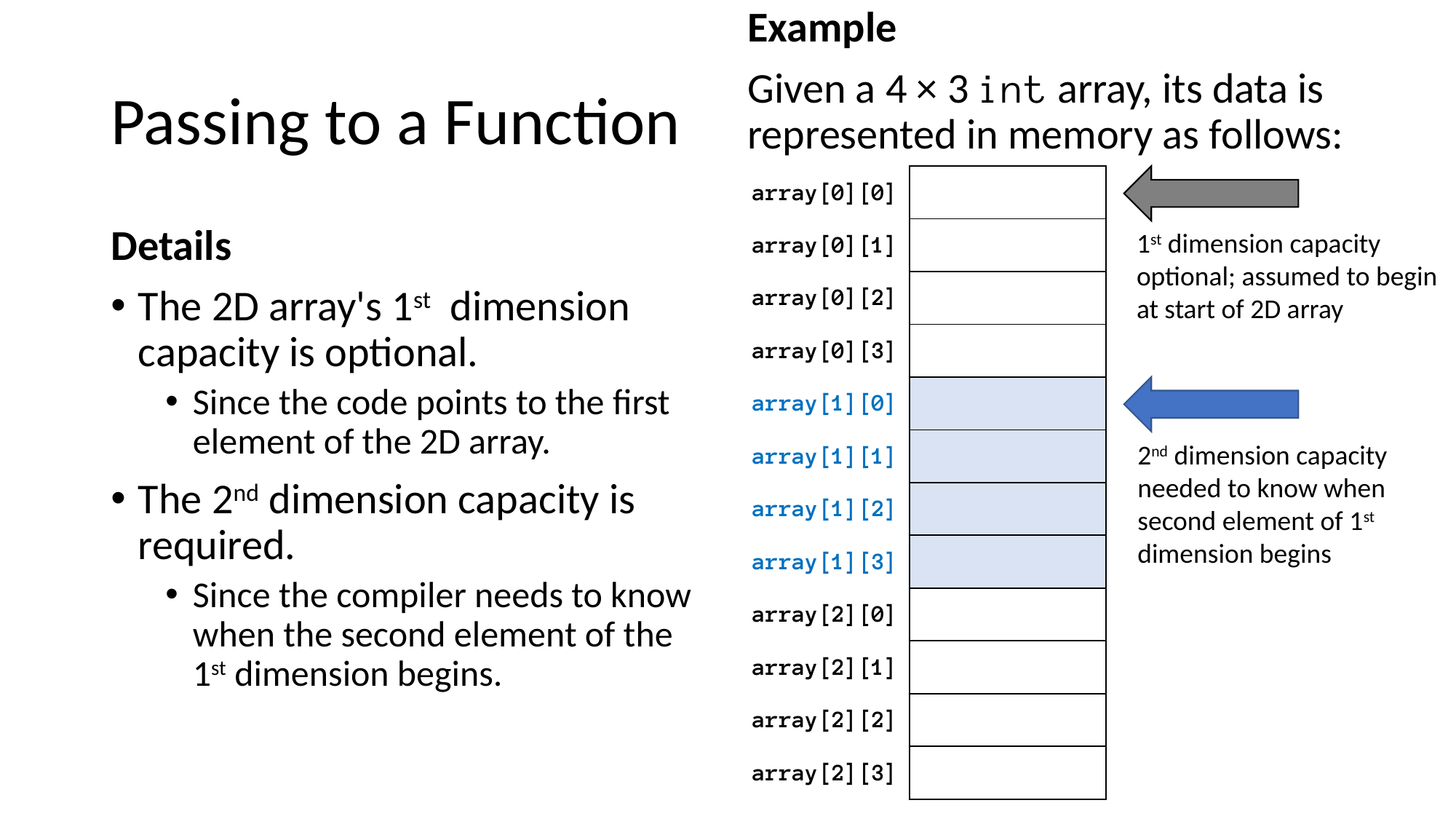

Example
Given a 4 × 3 int array, its data is represented in memory as follows:
# Passing to a Function
| array[0][0] |
| --- |
| array[0][1] |
| array[0][2] |
| array[0][3] |
| array[1][0] |
| array[1][1] |
| array[1][2] |
| array[1][3] |
| array[2][0] |
| array[2][1] |
| array[2][2] |
| array[2][3] |
|  |
| --- |
|  |
|  |
|  |
|  |
|  |
|  |
|  |
|  |
|  |
|  |
|  |

Details
The 2D array's 1st  dimension capacity is optional.
Since the code points to the first element of the 2D array.
The 2nd dimension capacity is required.
Since the compiler needs to know when the second element of the 1st dimension begins.

1st dimension capacity
optional; assumed to begin
at start of 2D array

2nd dimension capacity
needed to know when
second element of 1st
dimension begins